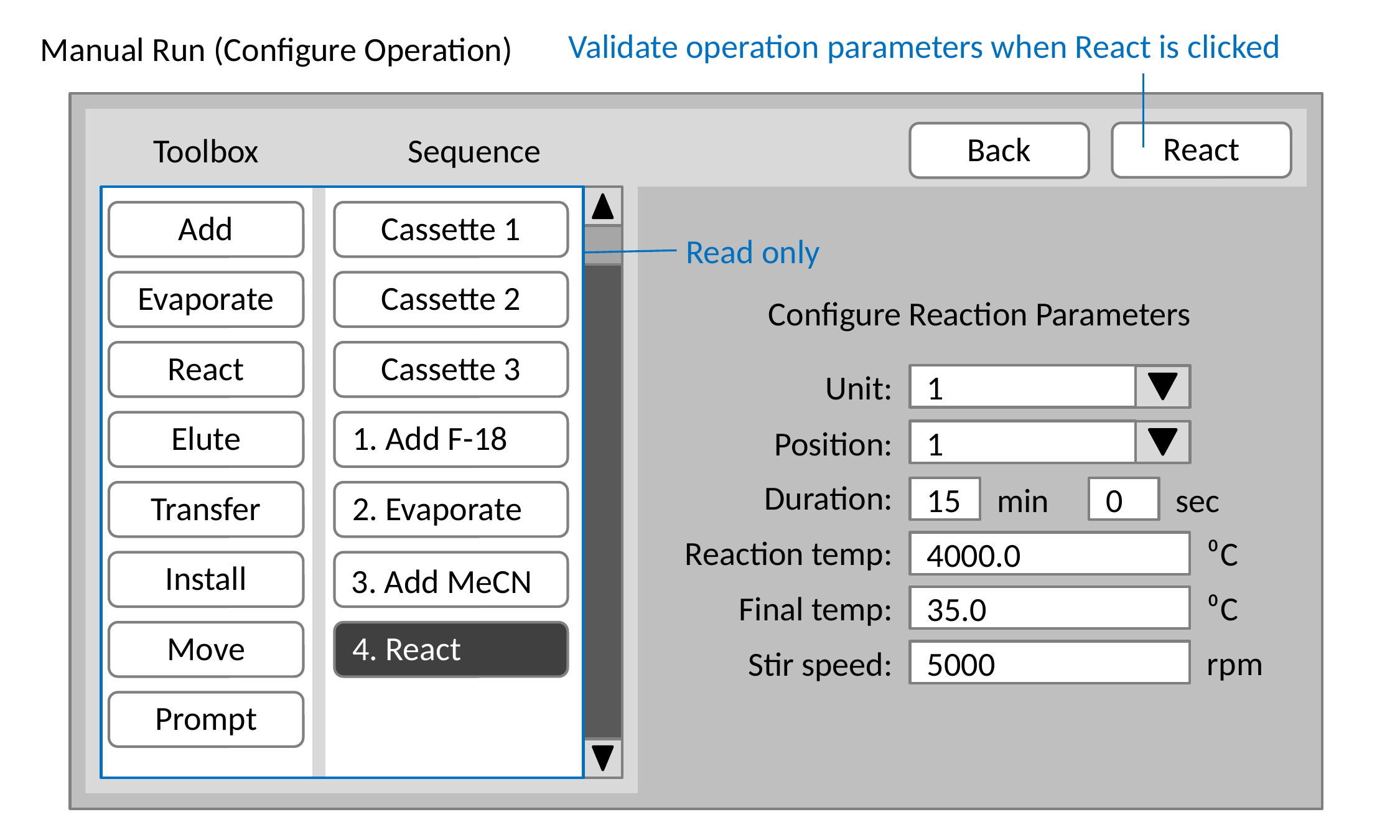

Validate operation parameters when React is clicked
Manual Run (Configure Operation)

React

Back
Toolbox
Sequence

Cassette 1

Cassette 2

Cassette 3

1. Add F-18

2. Evaporate

4. React

Add
Read only

Evaporate
Configure Reaction Parameters

React
Unit:
1

Elute
Position:
1

Duration:
15
min
0
sec

Transfer
Reaction temp:
⁰C
4000.0

Install

3. Add MeCN
Final temp:
⁰C
35.0

Move
rpm
5000
Stir speed:

Prompt